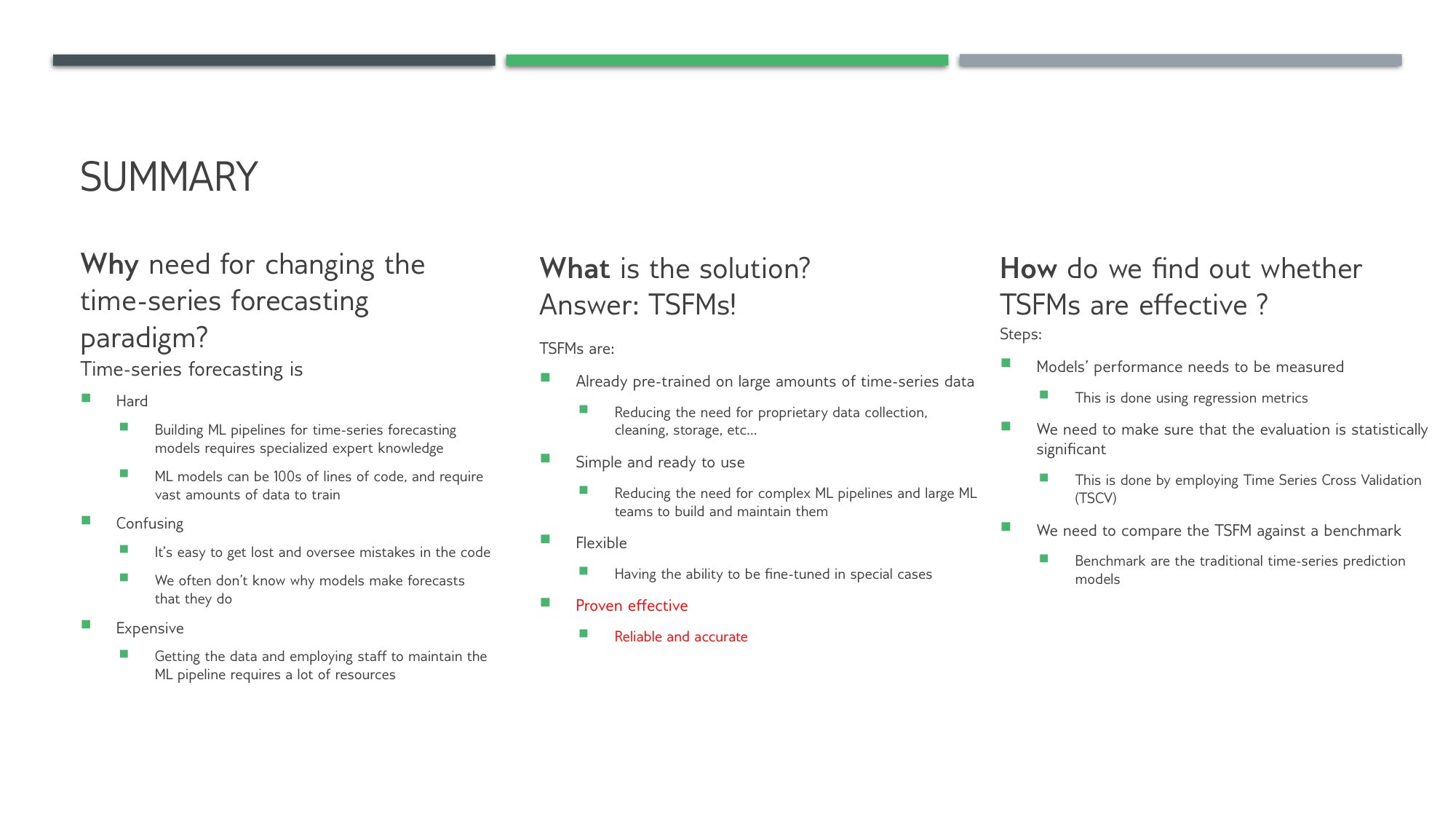

# Summary
What is the solution?           Answer: TSFMs!
How do we find out whether TSFMs are effective ?
Why need for changing the time-series forecasting paradigm?
Steps:
Models’ performance needs to be measured
This is done using regression metrics
We need to make sure that the evaluation is statistically significant
This is done by employing Time Series Cross Validation (TSCV)
We need to compare the TSFM against a benchmark
Benchmark are the traditional time-series prediction models

TSFMs are:
Already pre-trained on large amounts of time-series data
Reducing the need for proprietary data collection, cleaning, storage, etc…
Simple and ready to use
Reducing the need for complex ML pipelines and large ML teams to build and maintain them
Flexible
Having the ability to be fine-tuned in special cases
Proven effective
Reliable and accurate

Time-series forecasting is
Hard
Building ML pipelines for time-series forecasting models requires specialized expert knowledge
ML models can be 100s of lines of code, and require vast amounts of data to train
Confusing
It’s easy to get lost and oversee mistakes in the code
We often don’t know why models make forecasts that they do
Expensive
Getting the data and employing staff to maintain the ML pipeline requires a lot of resources